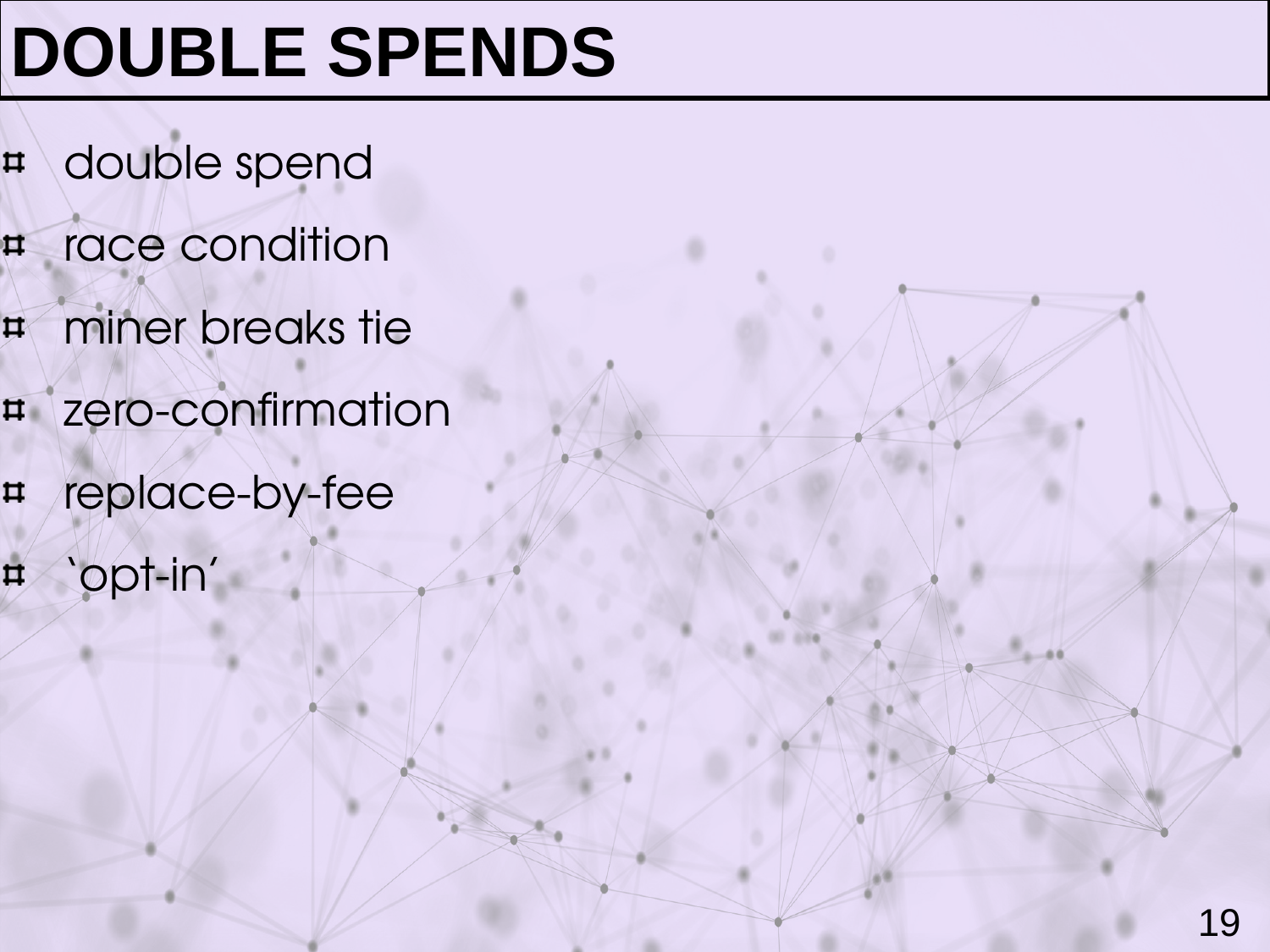

Double spends
double spend
race condition
miner breaks tie
zero-confirmation
replace-by-fee
‘opt-in’
19